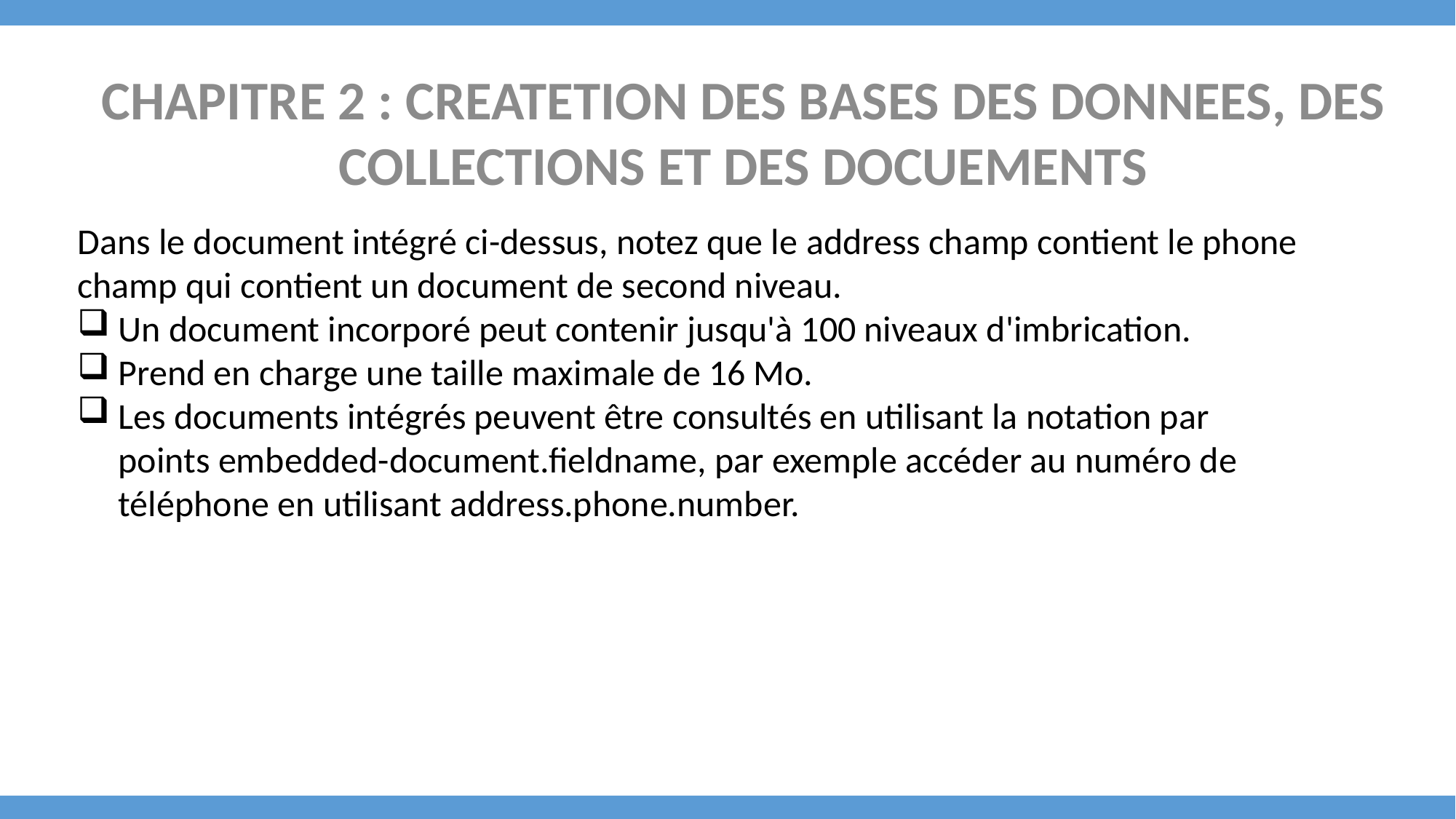

CHAPITRE 2 : CREATETION DES BASES DES DONNEES, DES COLLECTIONS ET DES DOCUEMENTS
Dans le document intégré ci-dessus, notez que le address champ contient le phone champ qui contient un document de second niveau.
Un document incorporé peut contenir jusqu'à 100 niveaux d'imbrication.
Prend en charge une taille maximale de 16 Mo.
Les documents intégrés peuvent être consultés en utilisant la notation par points embedded-document.fieldname, par exemple accéder au numéro de téléphone en utilisant address.phone.number.